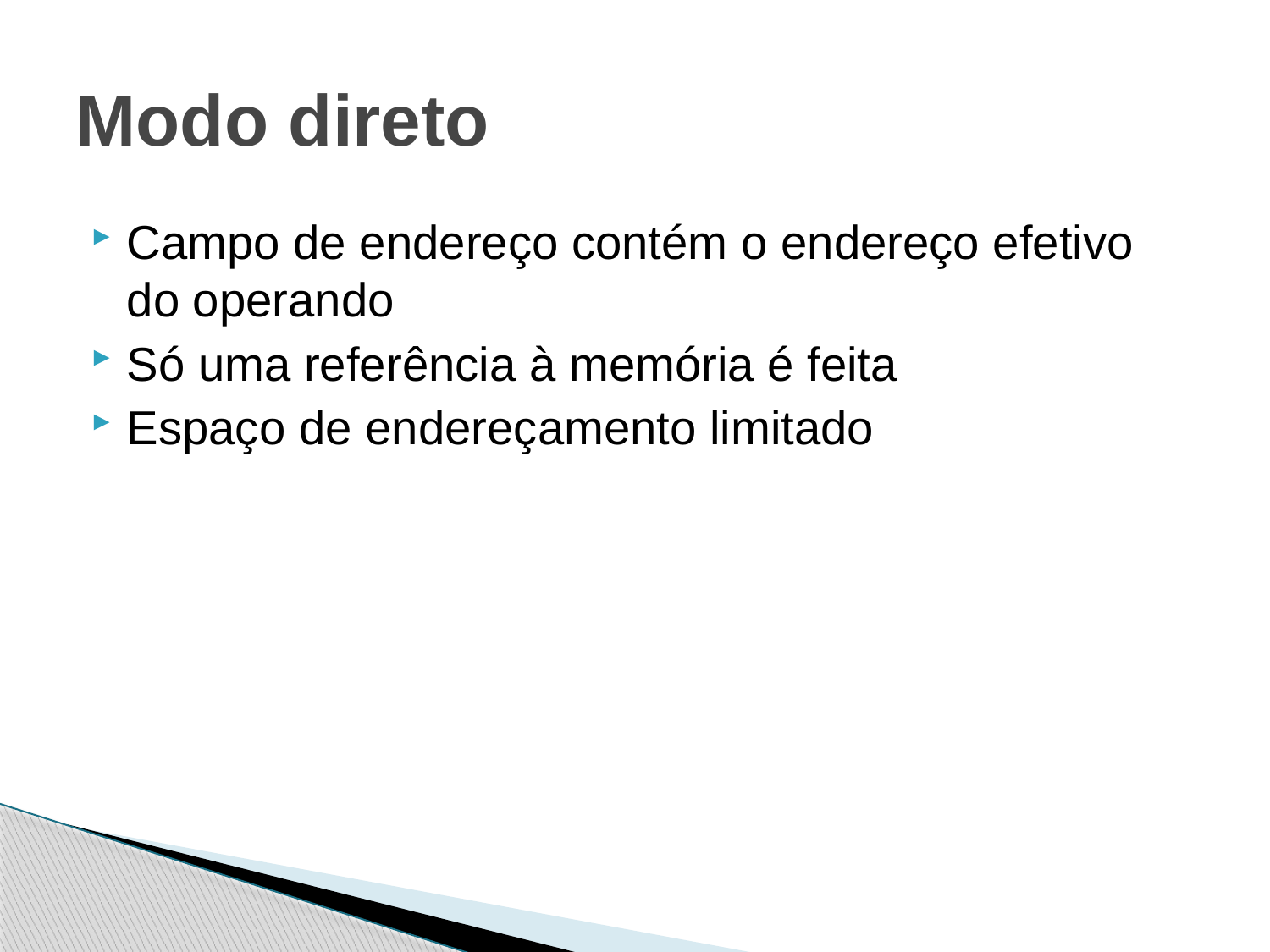

# Modo direto
Campo de endereço contém o endereço efetivo do operando
Só uma referência à memória é feita
Espaço de endereçamento limitado